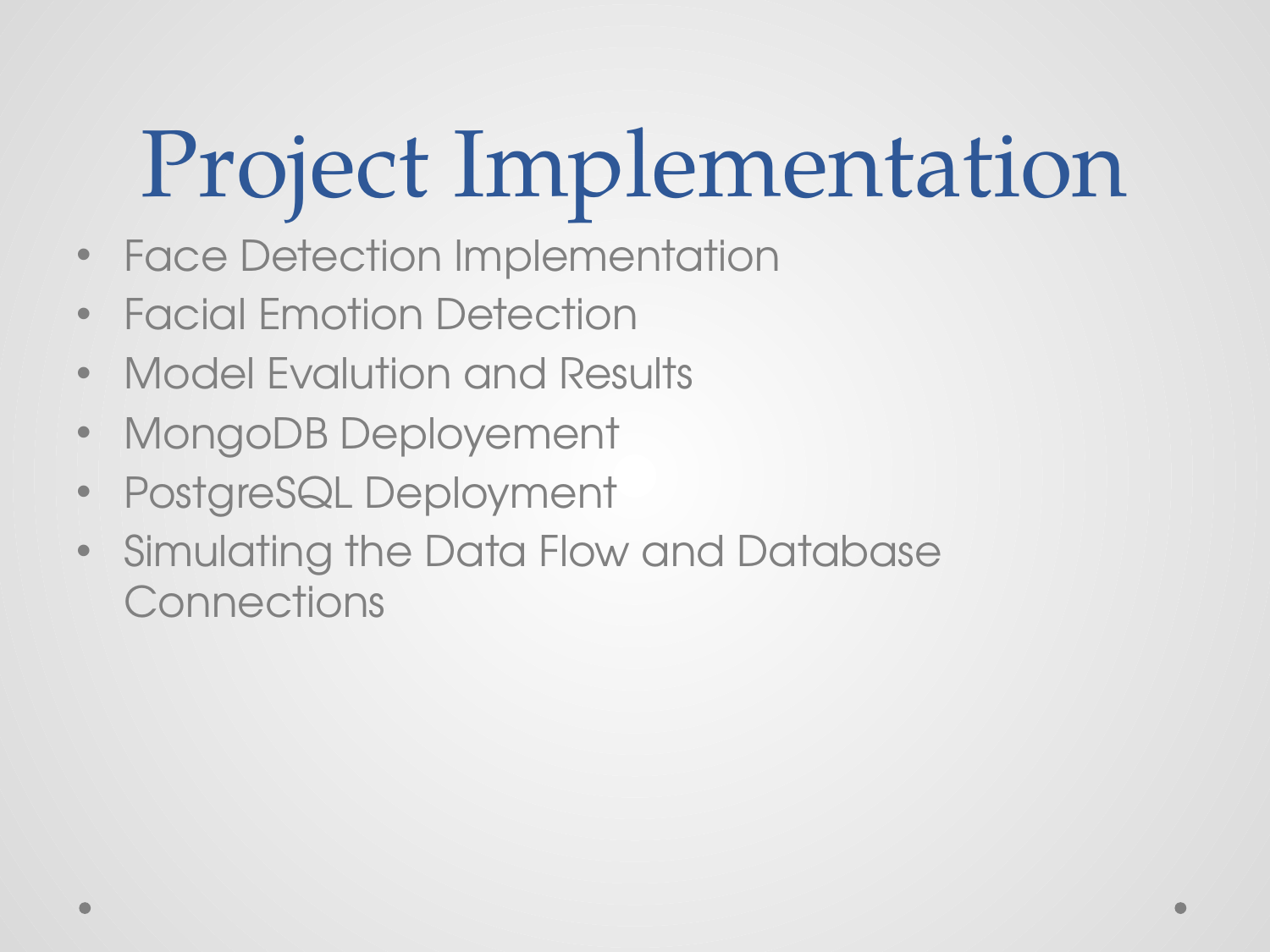

# Project Implementation
Face Detection Implementation
Facial Emotion Detection
Model Evalution and Results
MongoDB Deployement
PostgreSQL Deployment
Simulating the Data Flow and Database Connections